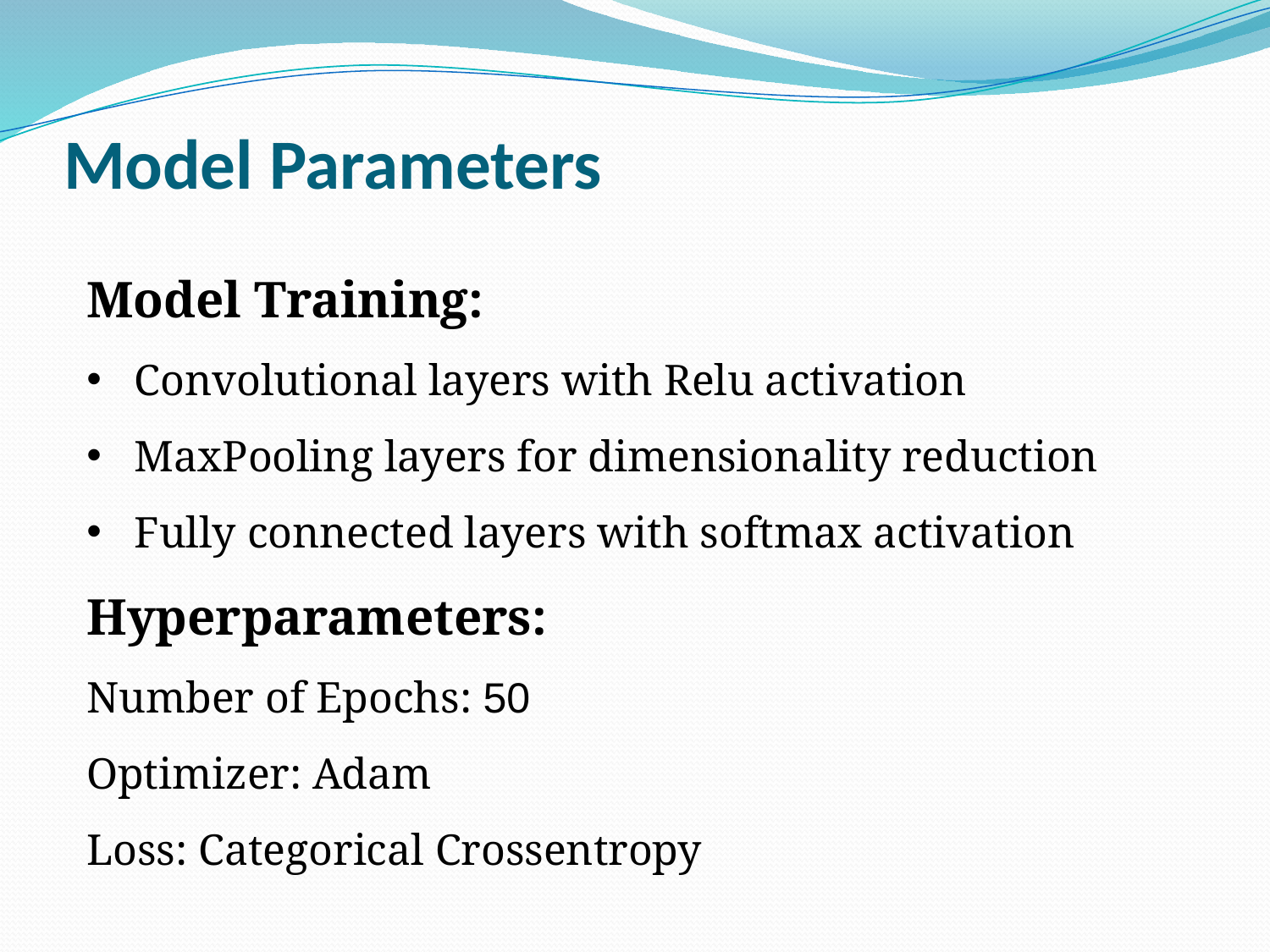

# Model Parameters
Model Training:
Convolutional layers with Relu activation
MaxPooling layers for dimensionality reduction
Fully connected layers with softmax activation
Hyperparameters:
Number of Epochs: 50
Optimizer: Adam
Loss: Categorical Crossentropy